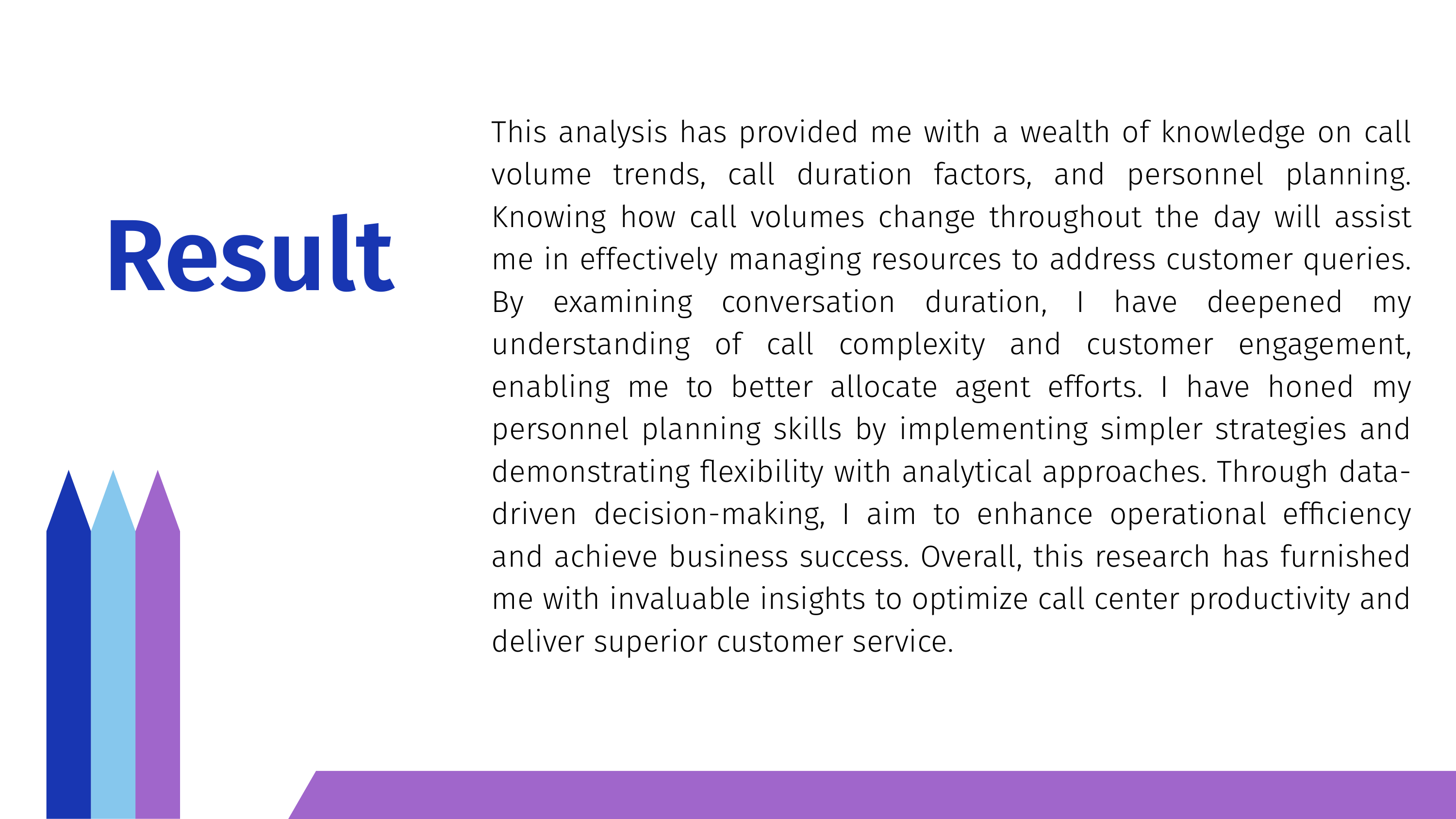

This analysis has provided me with a wealth of knowledge on call volume trends, call duration factors, and personnel planning. Knowing how call volumes change throughout the day will assist me in effectively managing resources to address customer queries. By examining conversation duration, I have deepened my understanding of call complexity and customer engagement, enabling me to better allocate agent efforts. I have honed my personnel planning skills by implementing simpler strategies and demonstrating flexibility with analytical approaches. Through data-driven decision-making, I aim to enhance operational efficiency and achieve business success. Overall, this research has furnished me with invaluable insights to optimize call center productivity and deliver superior customer service.
Result